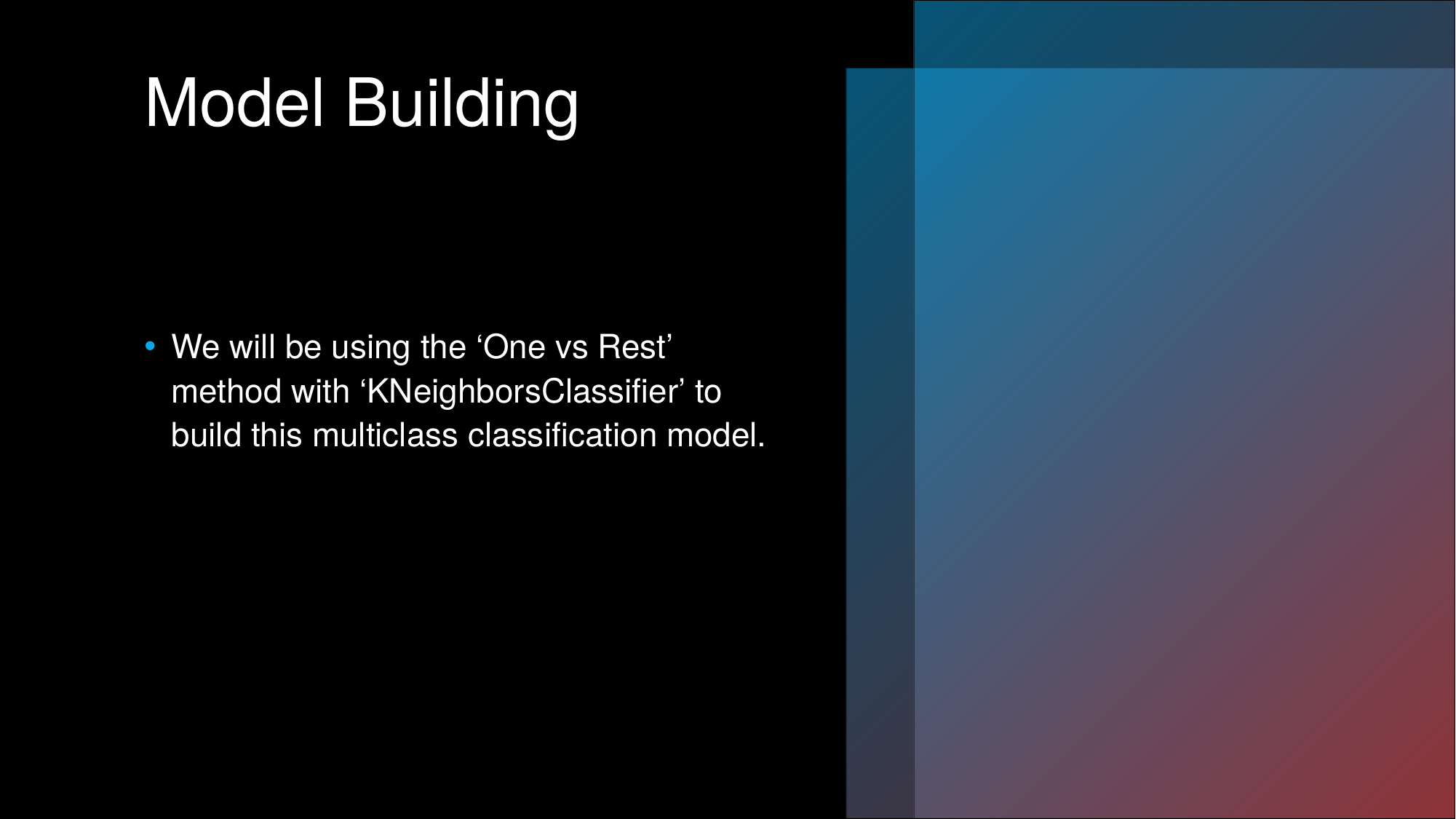

# Model Building

We will be using the ‘One vs Rest’ method with ‘KNeighborsClassifier’ to build this multiclass classification model.